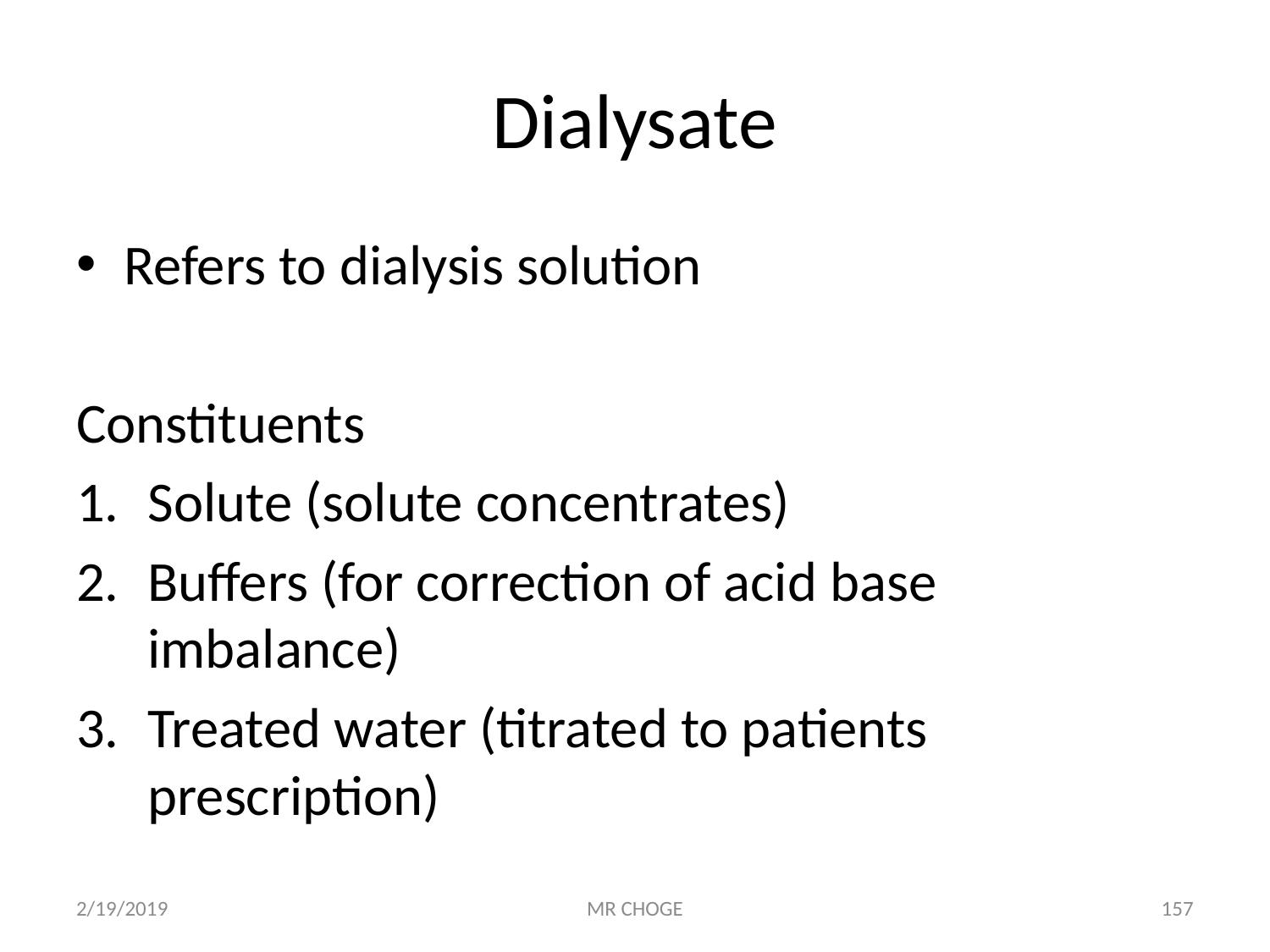

# Dialysate
Refers to dialysis solution

Constituents
Solute (solute concentrates)
Buffers (for correction of acid base imbalance)
Treated water (titrated to patients prescription)
2/19/2019
MR CHOGE
157